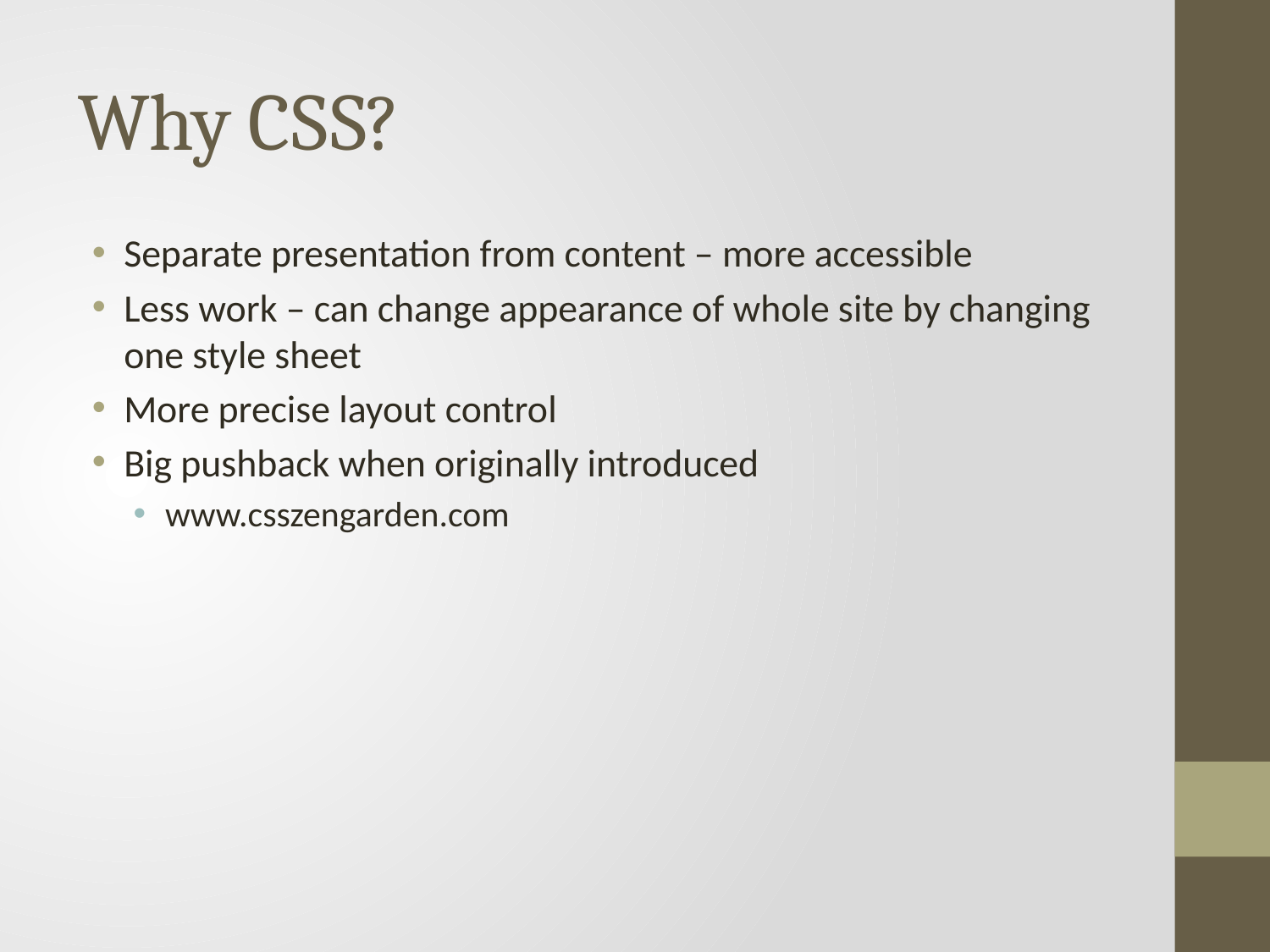

# Why CSS?
Separate presentation from content – more accessible
Less work – can change appearance of whole site by changing one style sheet
More precise layout control
Big pushback when originally introduced
www.csszengarden.com